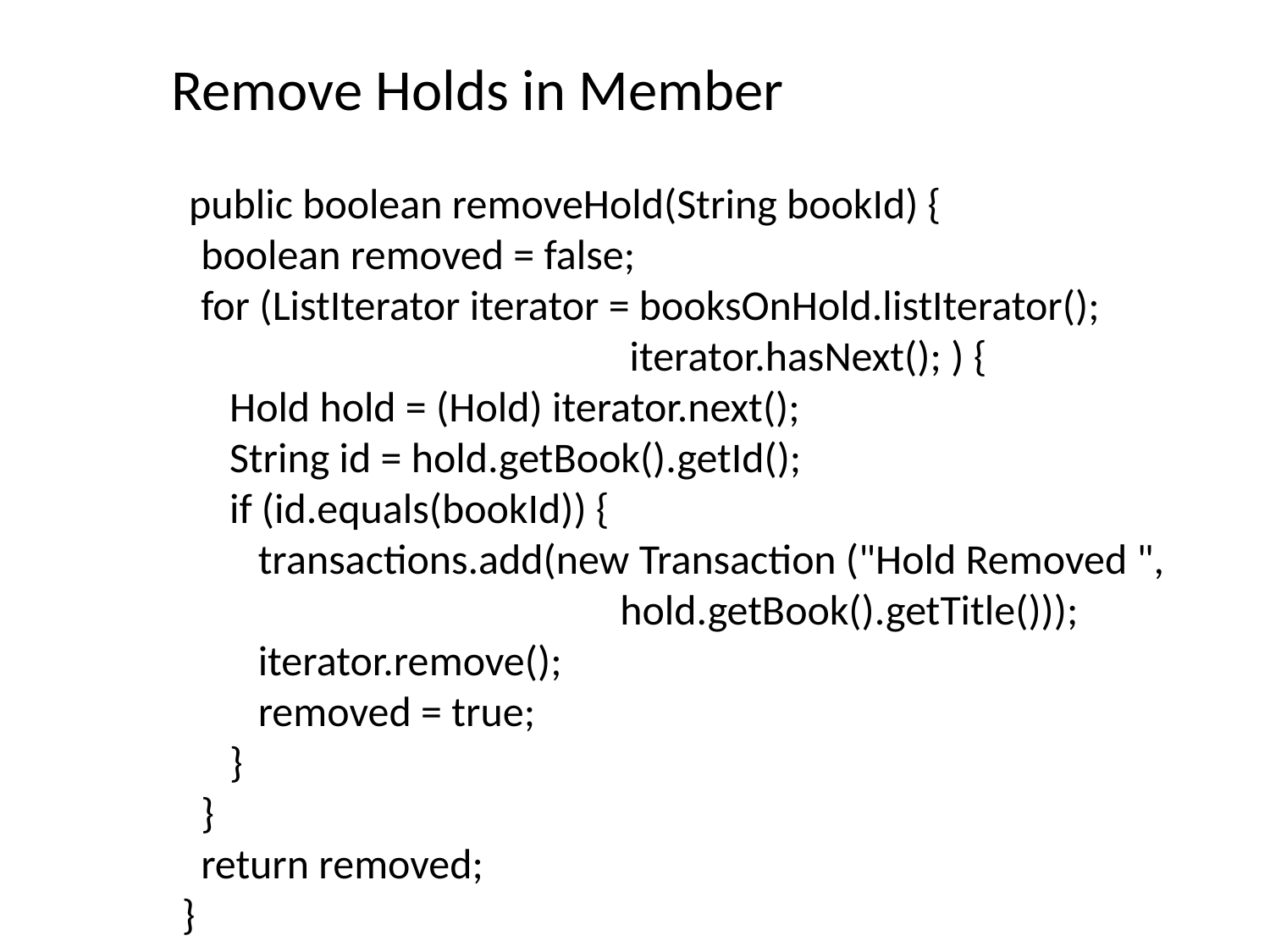

# Remove Holds in Member

 public boolean removeHold(String bookId) {
  boolean removed = false;
  for (ListIterator iterator = booksOnHold.listIterator();
                                               iterator.hasNext(); ) {
     Hold hold = (Hold) iterator.next();
     String id = hold.getBook().getId();
     if (id.equals(bookId)) {
        transactions.add(new Transaction ("Hold Removed ",
                                              hold.getBook().getTitle()));
        iterator.remove();
        removed = true;
     }
  }
  return removed;
}